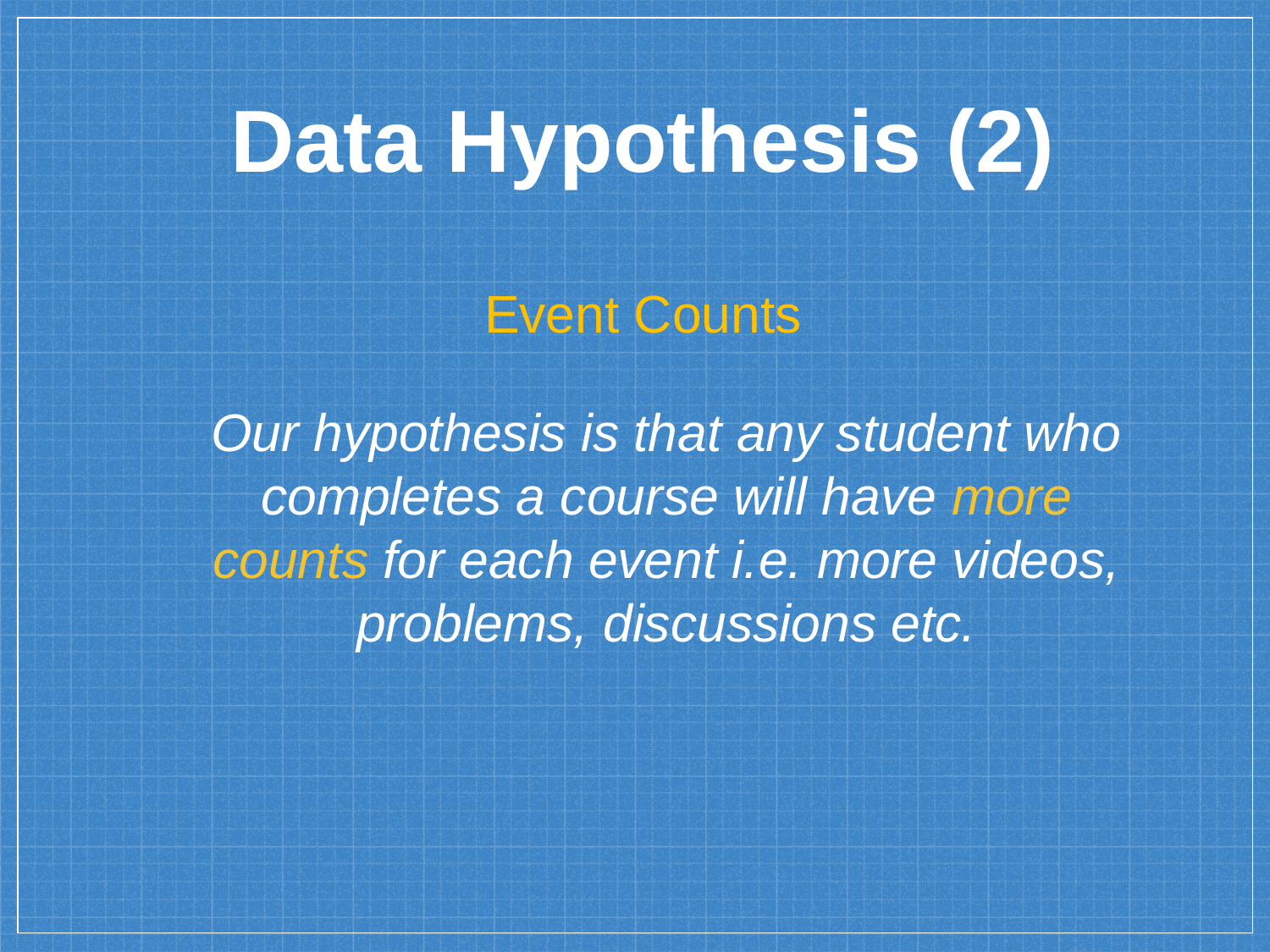

Data Hypothesis (2)
Event Counts
Our hypothesis is that any student who completes a course will have more counts for each event i.e. more videos, problems, discussions etc.